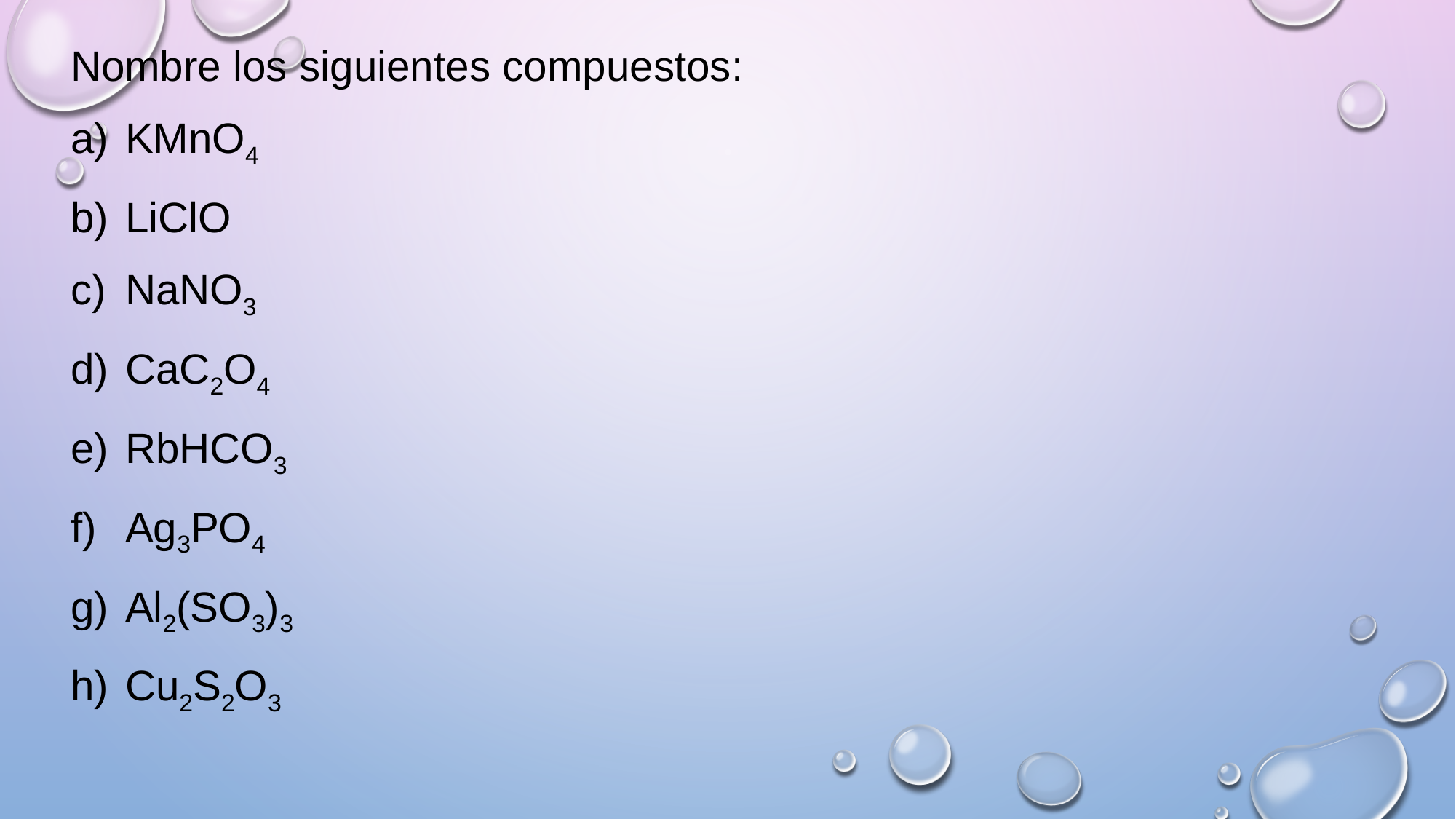

Nombre los siguientes compuestos:
KMnO4
LiClO
NaNO3
CaC2O4
RbHCO3
Ag3PO4
Al2(SO3)3
Cu2S2O3